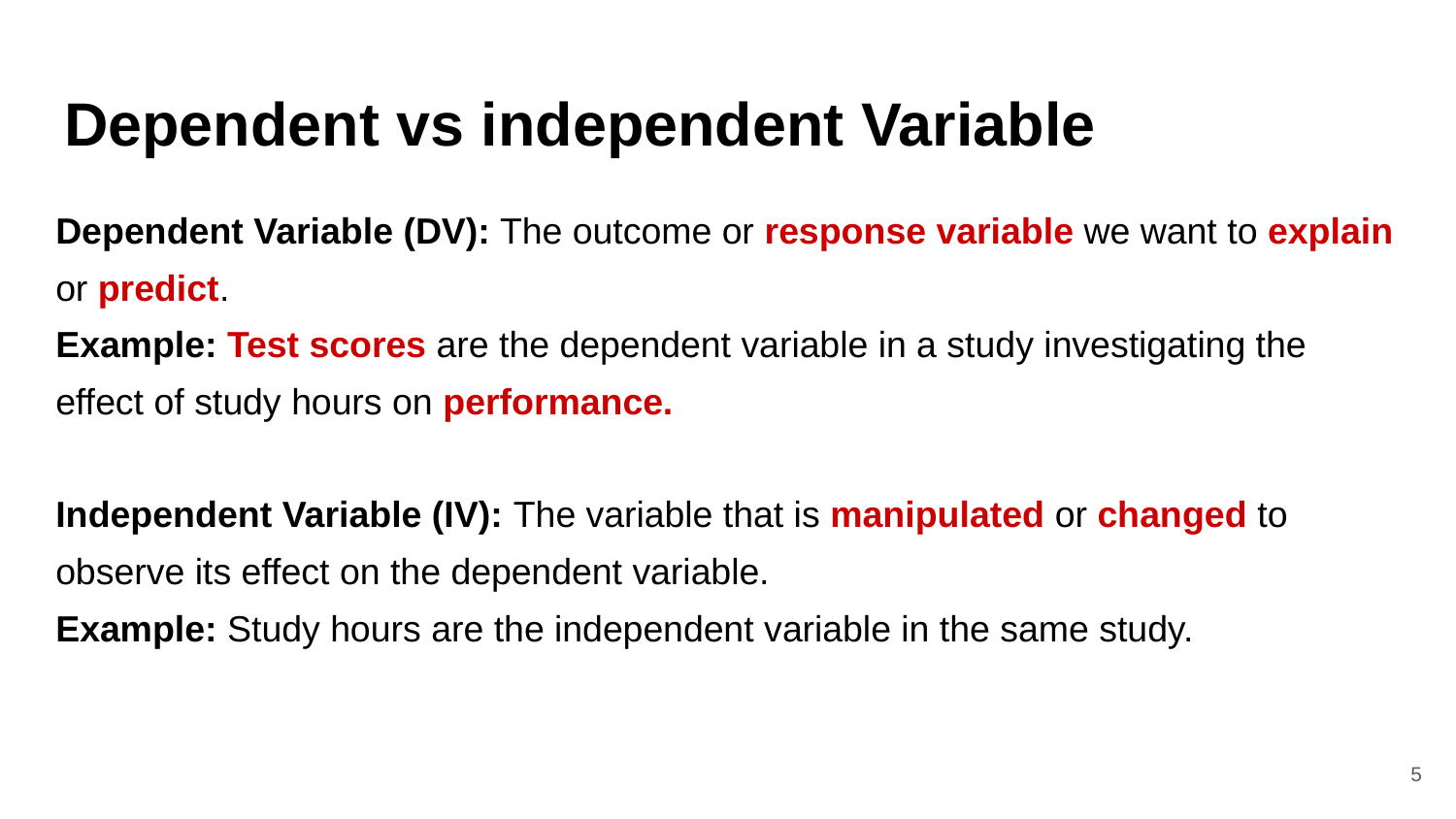

# Dependent vs independent Variable
Dependent Variable (DV): The outcome or response variable we want to explain or predict.
Example: Test scores are the dependent variable in a study investigating the effect of study hours on performance.

Independent Variable (IV): The variable that is manipulated or changed to observe its effect on the dependent variable.
Example: Study hours are the independent variable in the same study.
5